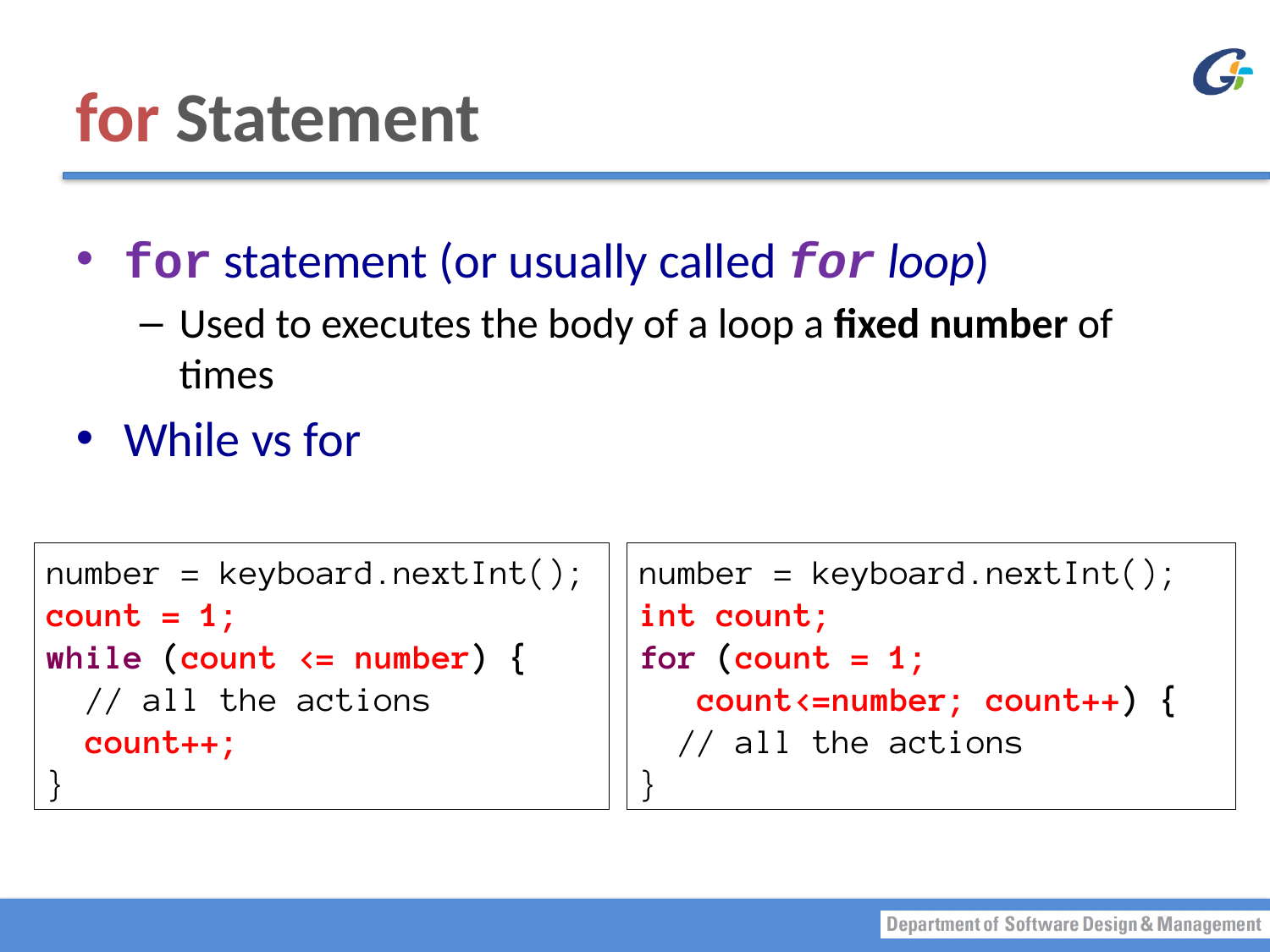

# for Statement
for statement (or usually called for loop)
Used to executes the body of a loop a fixed number of times
While vs for
number = keyboard.nextInt();
count = 1;
while (count <= number) {
  // all the actions
  count++;
}
number = keyboard.nextInt();
int count;
for (count = 1;
   count<=number; count++) {
  // all the actions
}